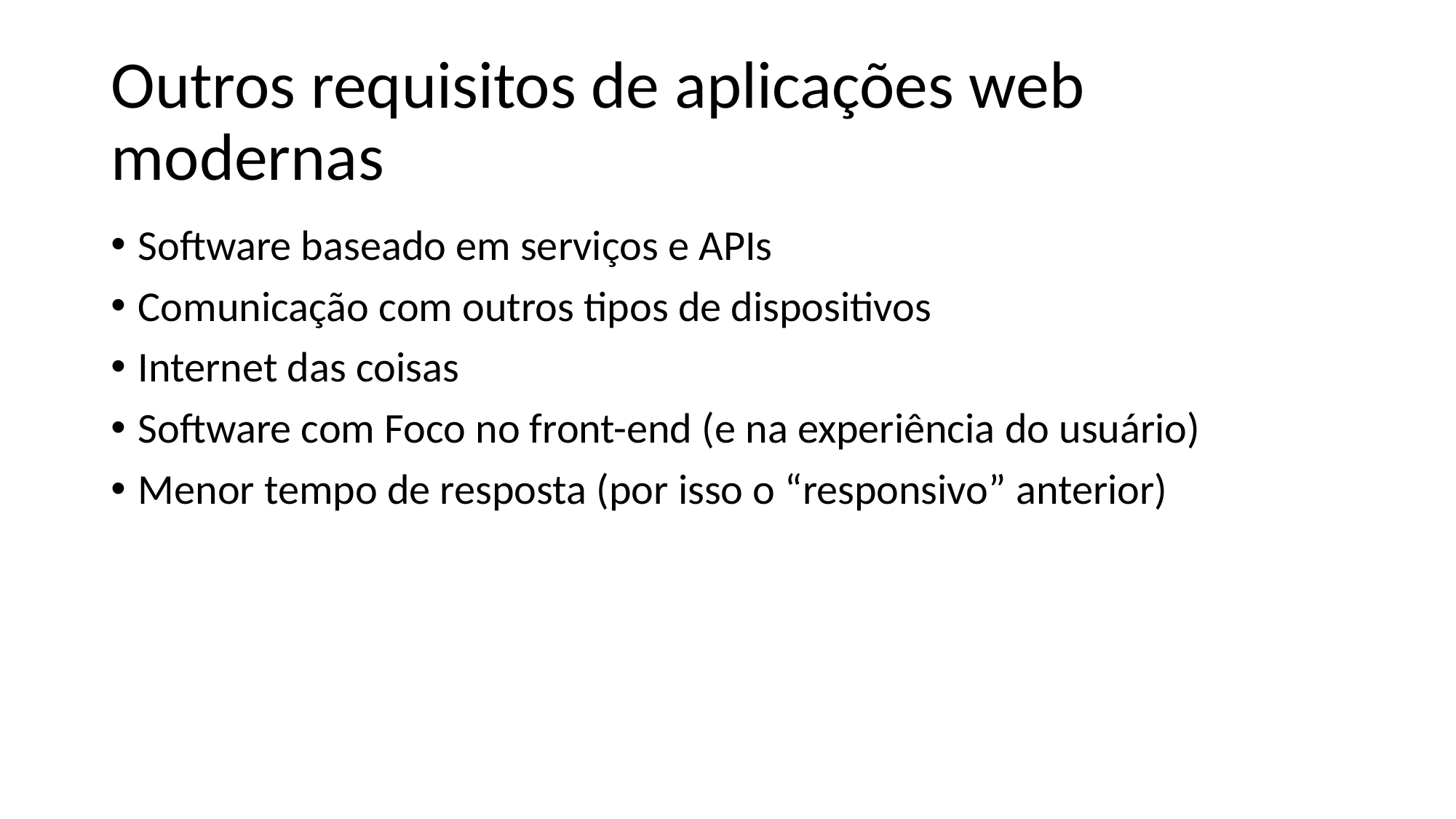

# Outros requisitos de aplicações web modernas
Software baseado em serviços e APIs
Comunicação com outros tipos de dispositivos
Internet das coisas
Software com Foco no front-end (e na experiência do usuário)
Menor tempo de resposta (por isso o “responsivo” anterior)